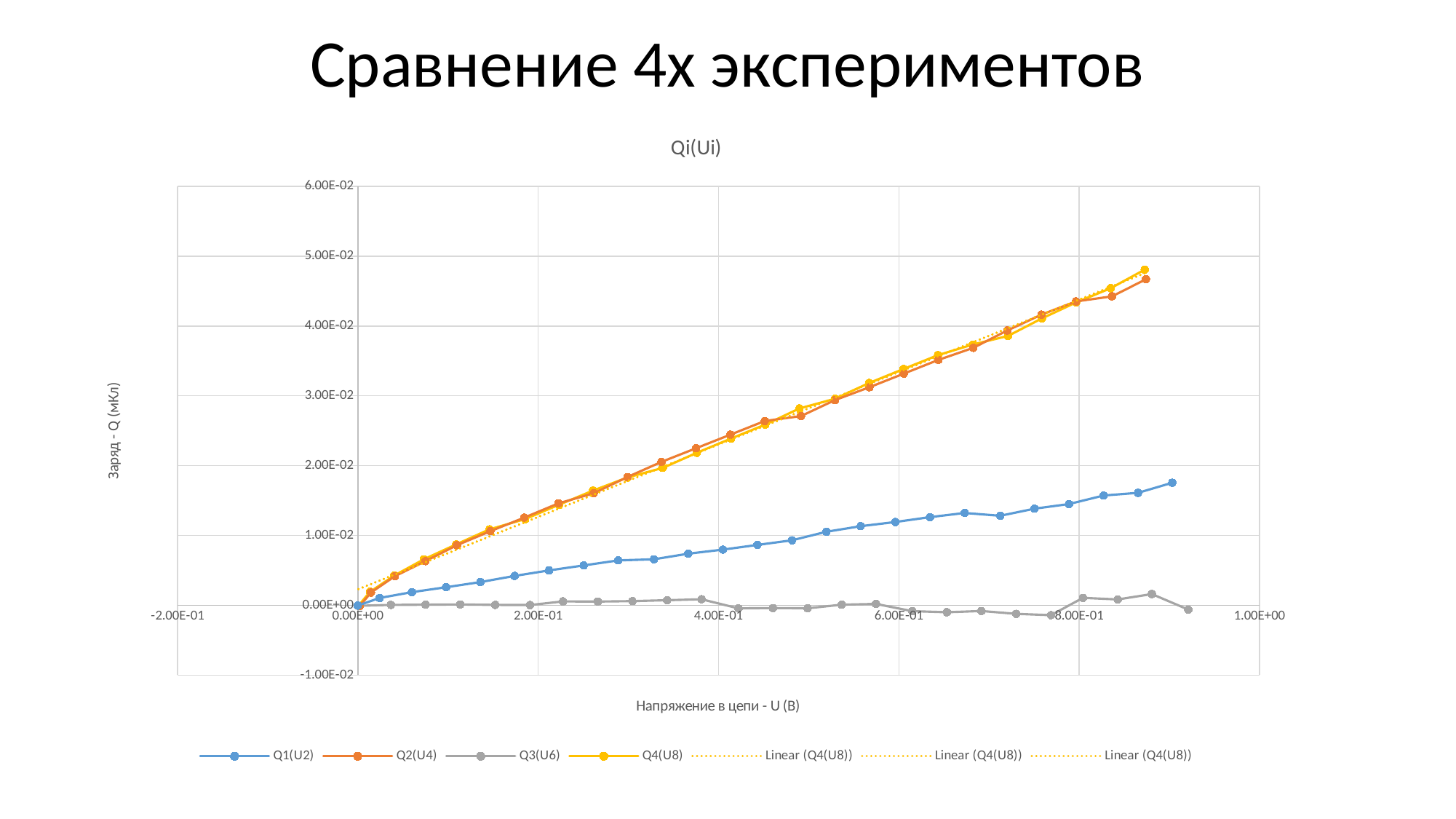

# Сравнение 4х экспериментов

### Chart: Qi(Ui)

| Category |  |  |  |  |
|---|---|---|---|---|